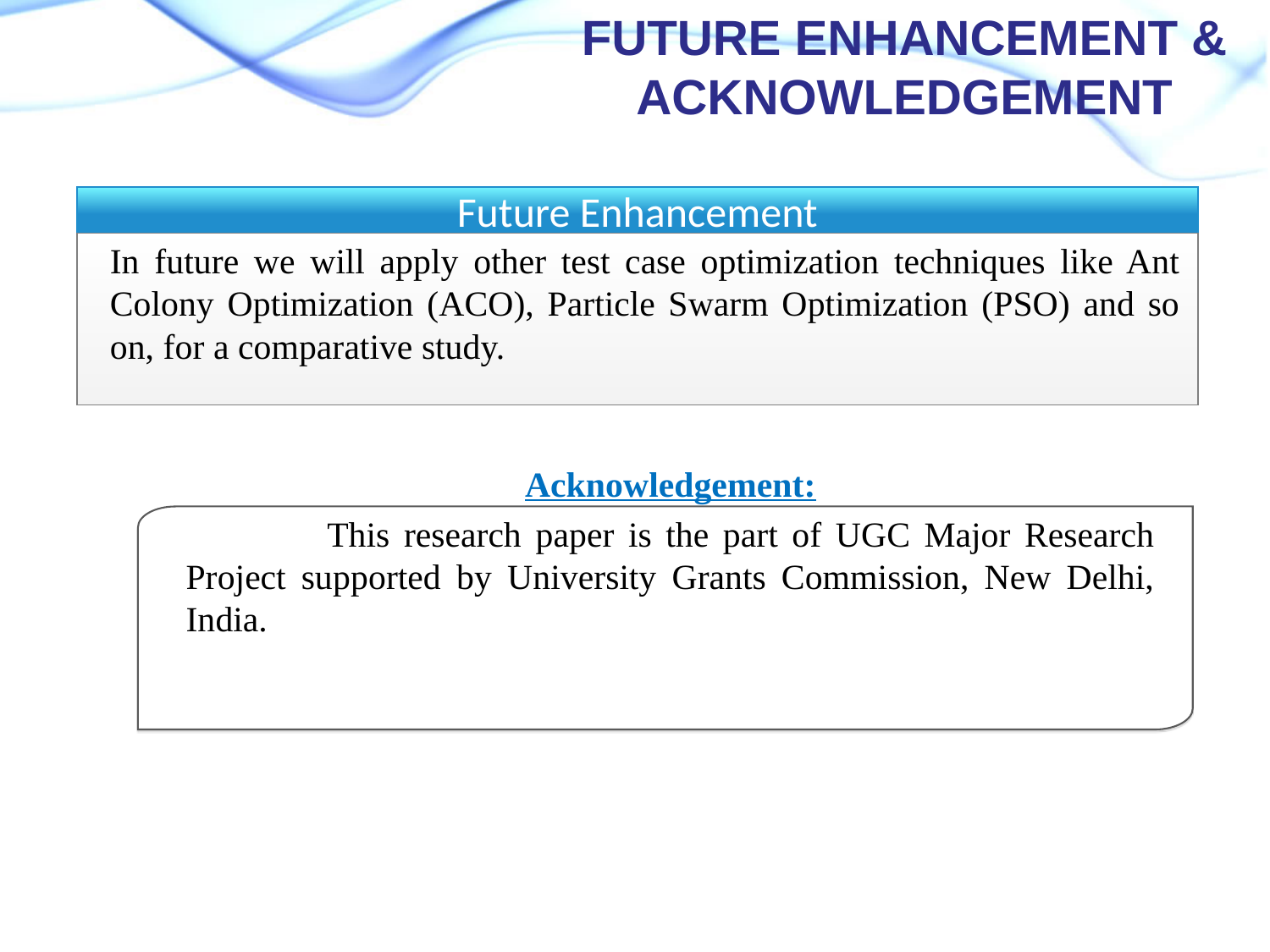

Future enhancement & acknowledgement
Future Enhancement

In future we will apply other test case optimization techniques like Ant Colony Optimization (ACO), Particle Swarm Optimization (PSO) and so on, for a comparative study.

Acknowledgement:
	 This research paper is the part of UGC Major Research Project supported by University Grants Commission, New Delhi, India.